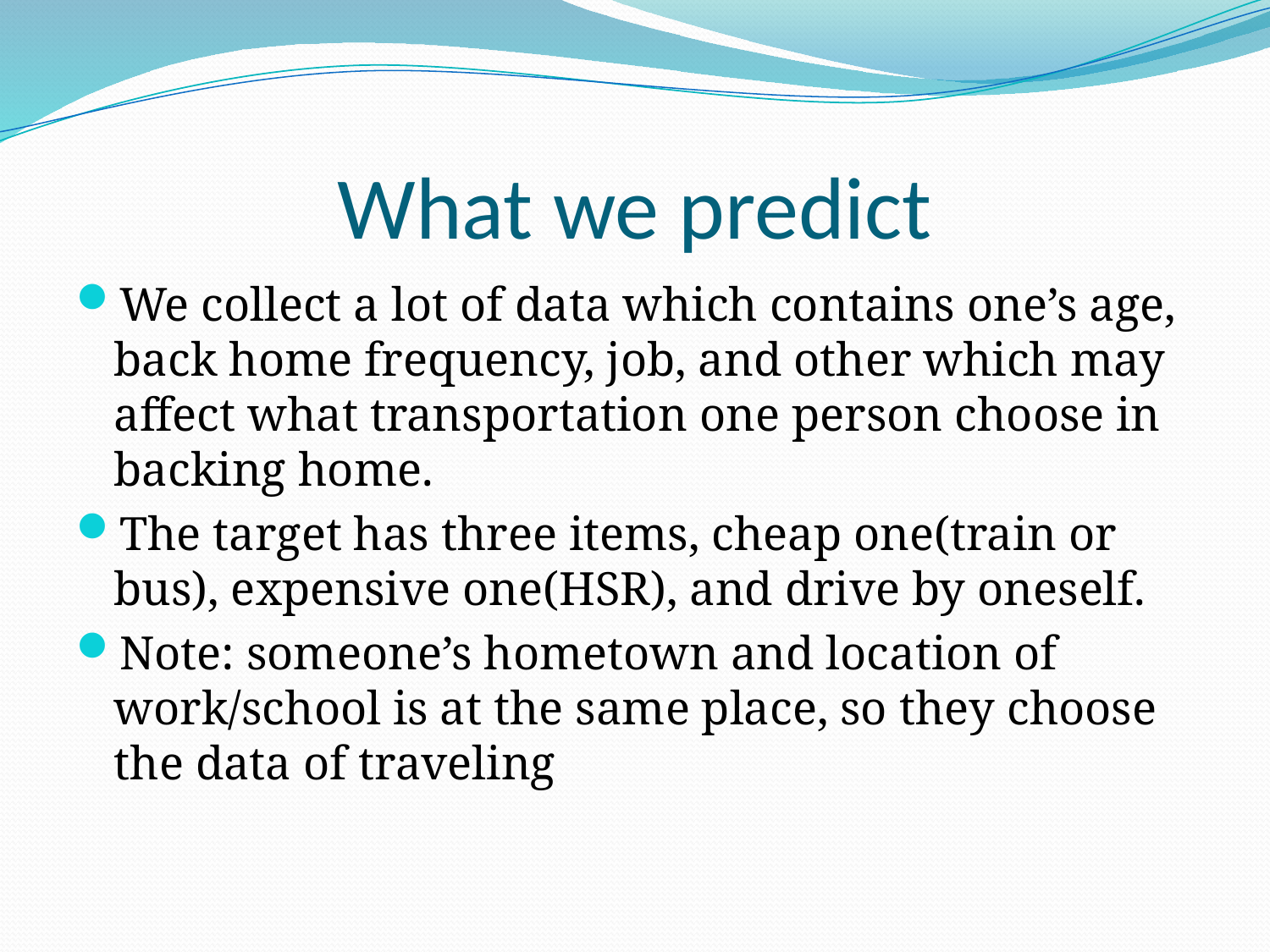

# What we predict
We collect a lot of data which contains one’s age, back home frequency, job, and other which may affect what transportation one person choose in backing home.
The target has three items, cheap one(train or bus), expensive one(HSR), and drive by oneself.
Note: someone’s hometown and location of work/school is at the same place, so they choose the data of traveling